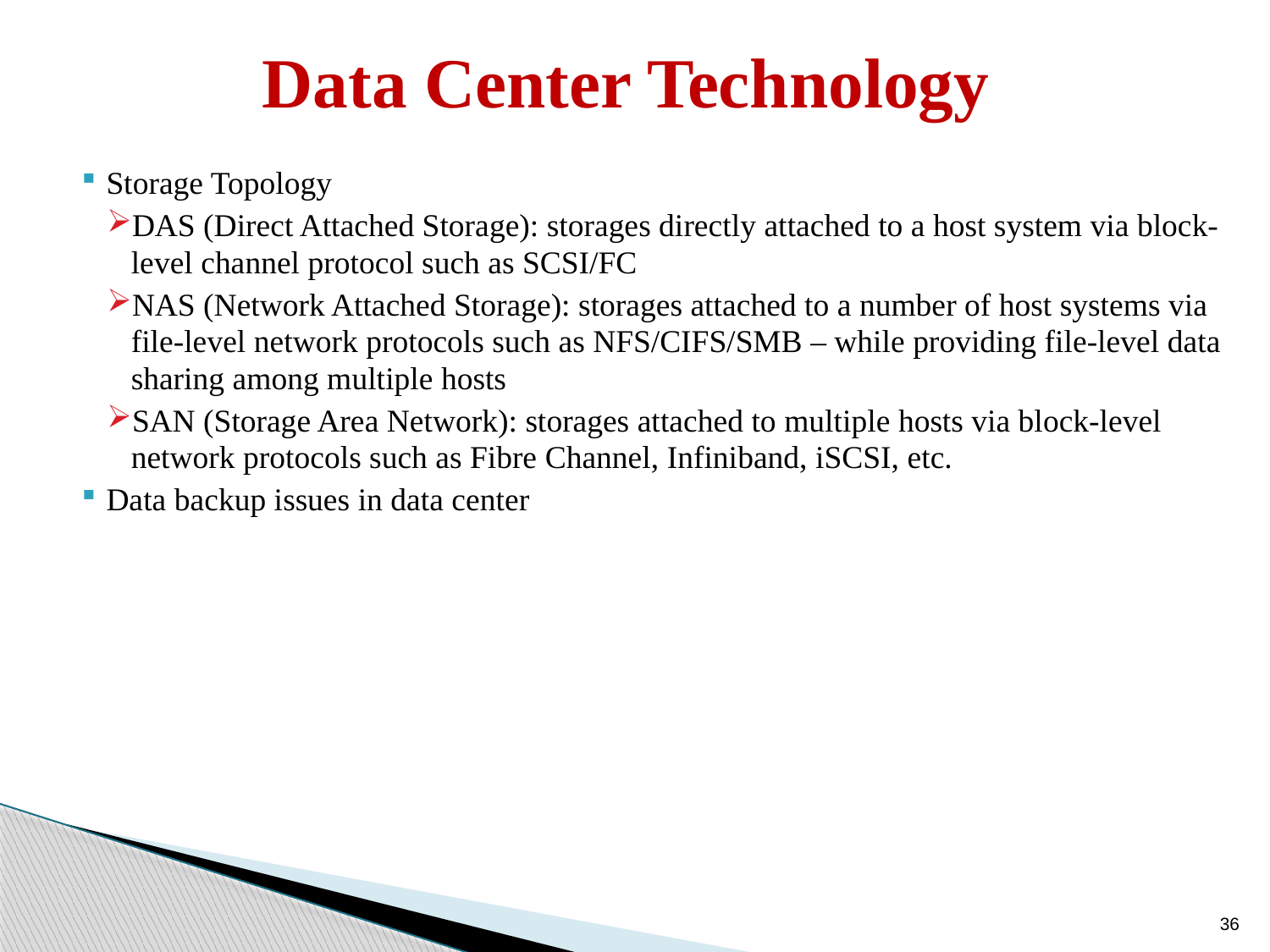

# Data Center Technology
Storage Topology
DAS (Direct Attached Storage): storages directly attached to a host system via block-level channel protocol such as SCSI/FC
NAS (Network Attached Storage): storages attached to a number of host systems via file-level network protocols such as NFS/CIFS/SMB – while providing file-level data sharing among multiple hosts
SAN (Storage Area Network): storages attached to multiple hosts via block-level network protocols such as Fibre Channel, Infiniband, iSCSI, etc.
Data backup issues in data center
36